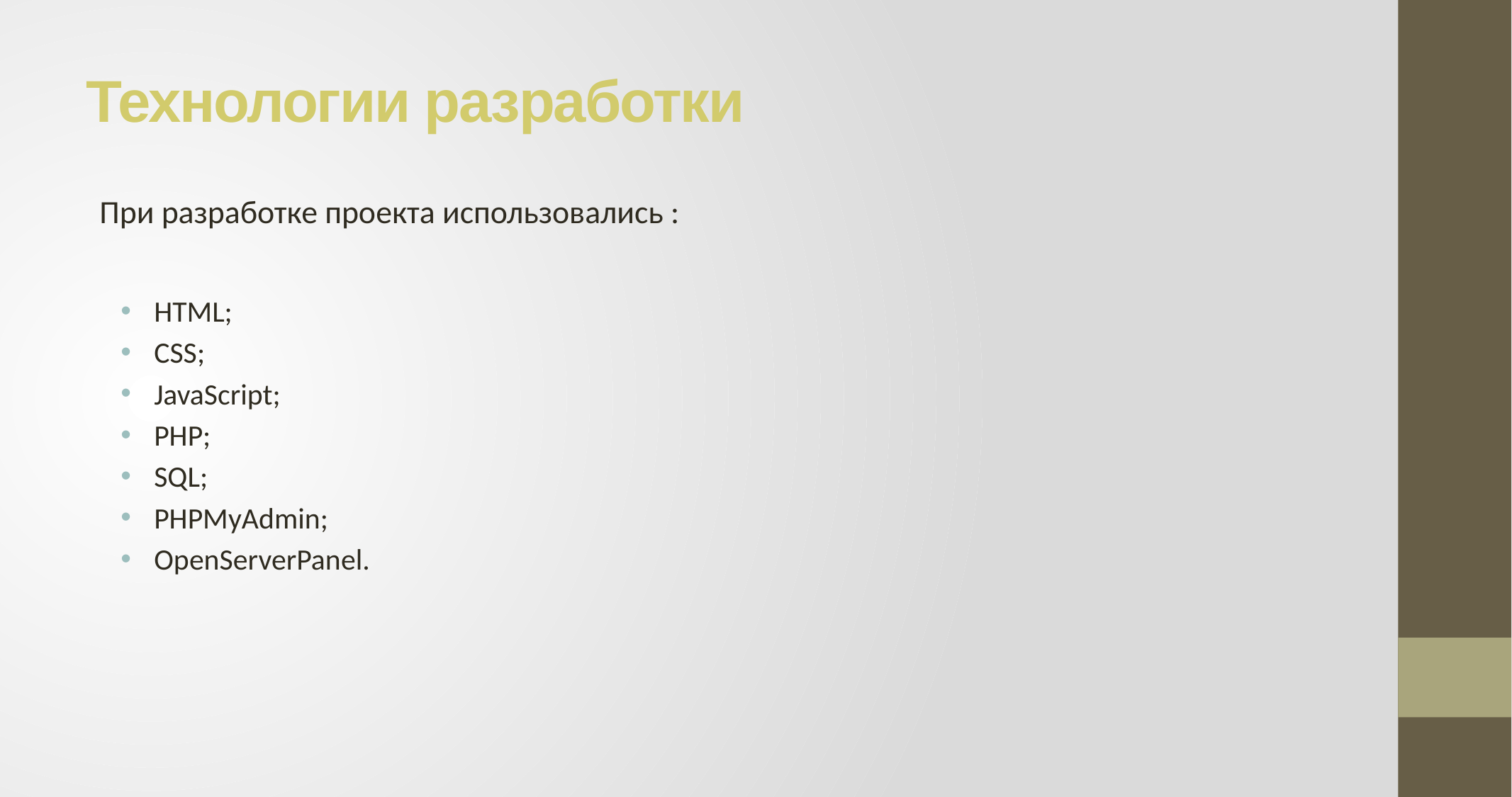

# Технологии разработки
При разработке проекта использовались :

HTML;
CSS;
JavaScript;
PHP;
SQL;
PHPMyAdmin;
OpenServerPanel.